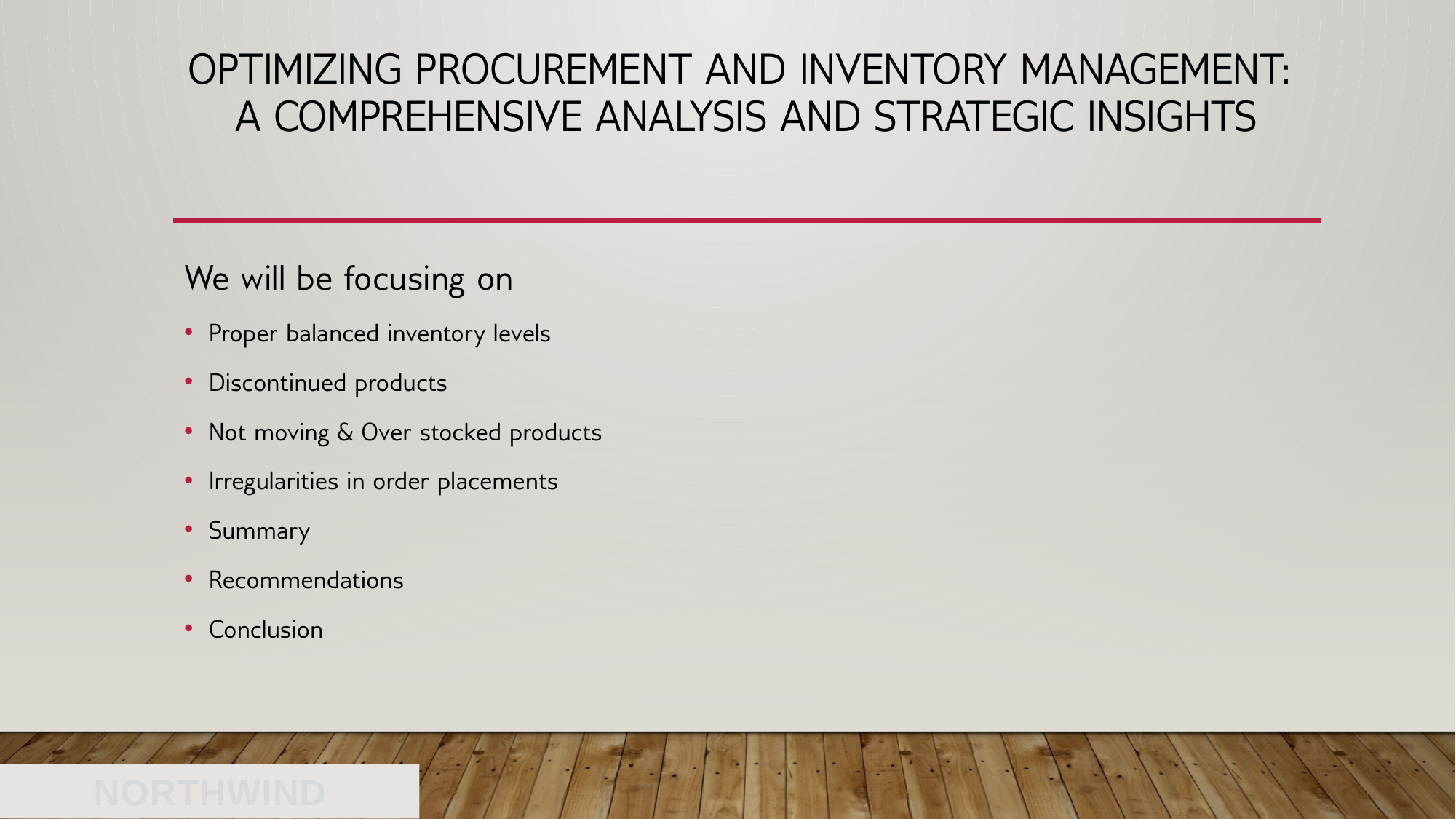

# Optimizing Procurement and Inventory Management: A Comprehensive Analysis and Strategic Insights
We will be focusing on
Proper balanced inventory levels
Discontinued products
Not moving & Over stocked products
Irregularities in order placements
Summary
Recommendations
Conclusion

NORTHWIND